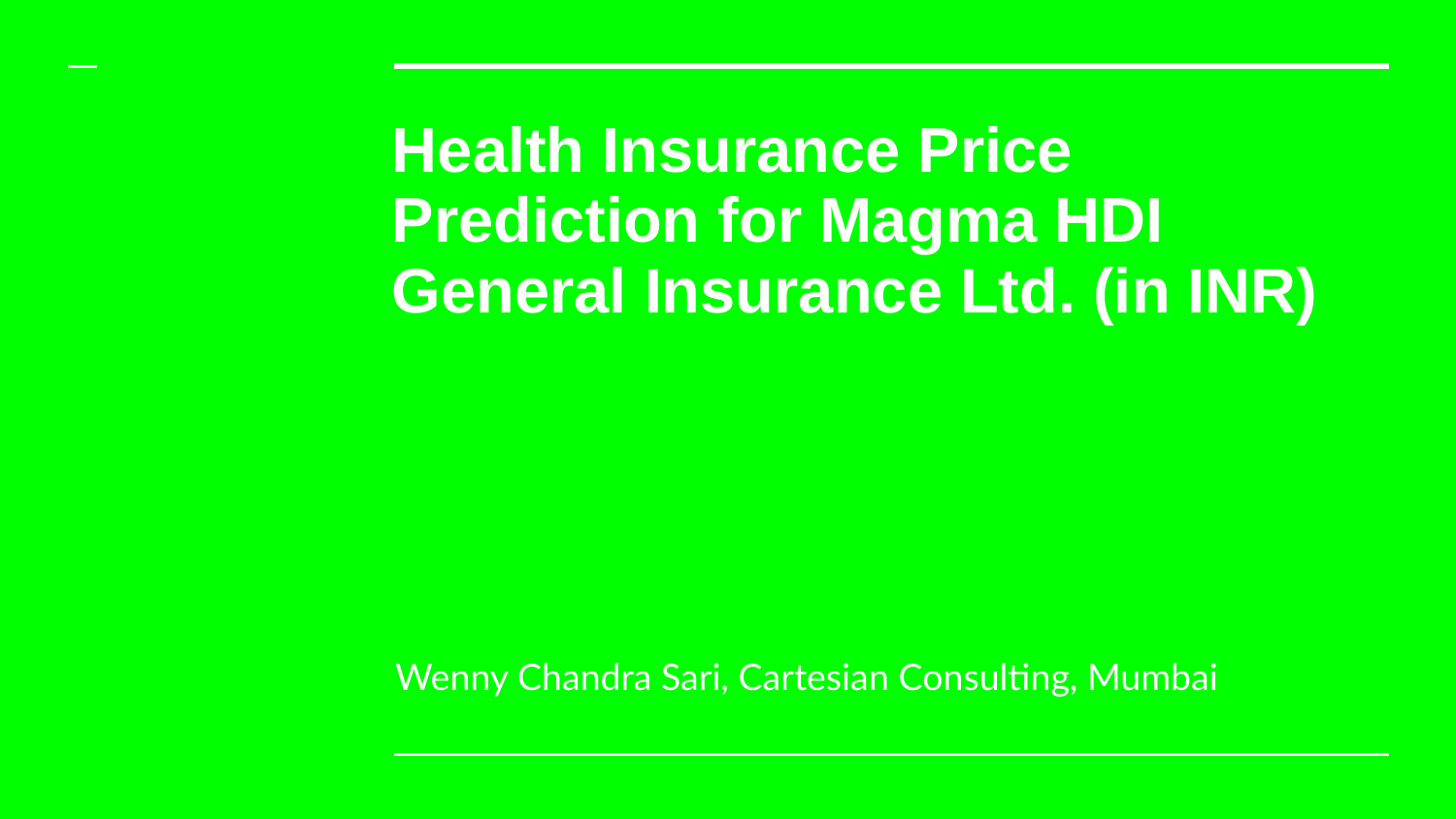

# Health Insurance Price Prediction for Magma HDI General Insurance Ltd. (in INR)
Wenny Chandra Sari, Cartesian Consulting, Mumbai